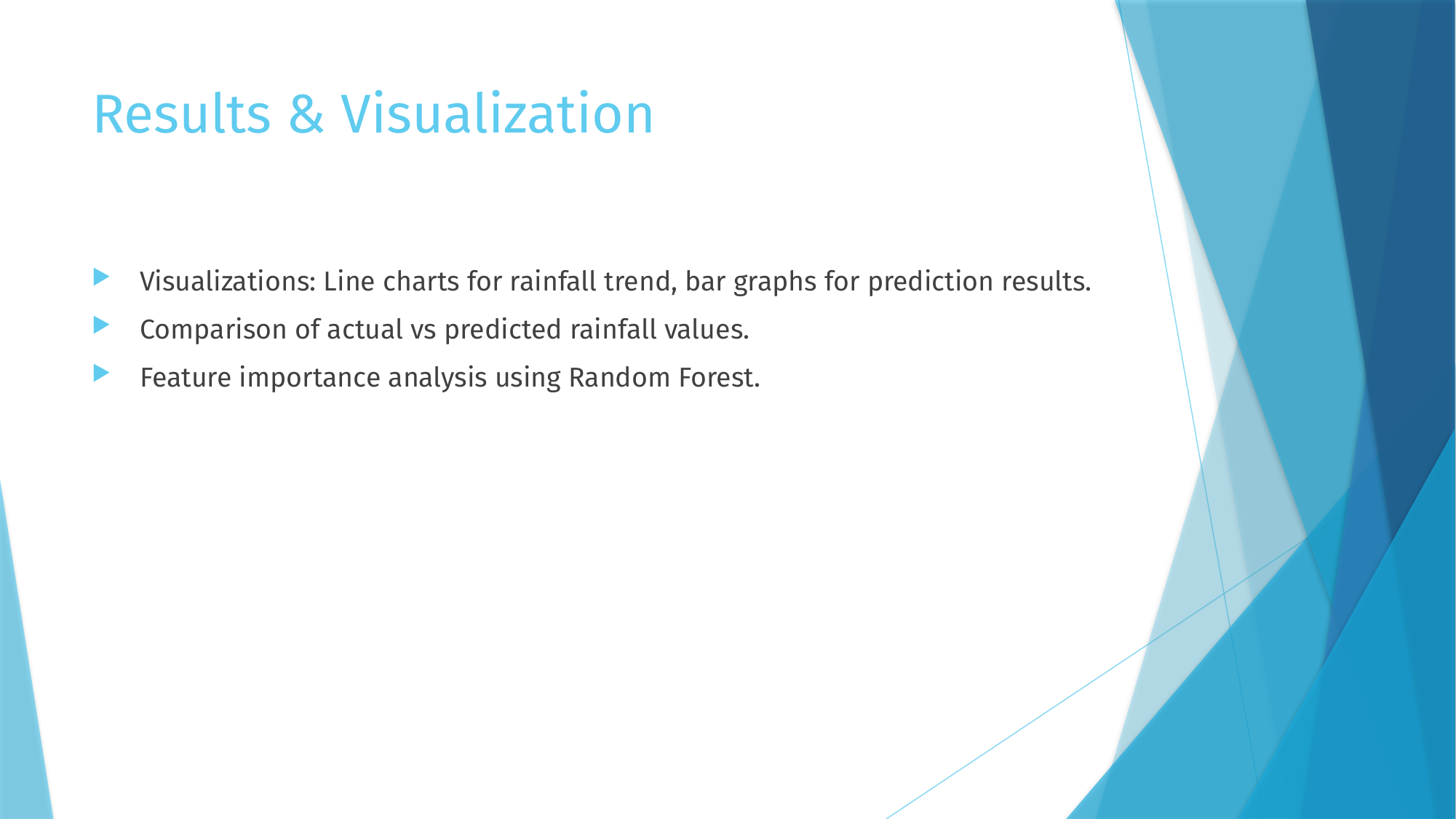

# Results & Visualization
 Visualizations: Line charts for rainfall trend, bar graphs for prediction results.
 Comparison of actual vs predicted rainfall values.
 Feature importance analysis using Random Forest.